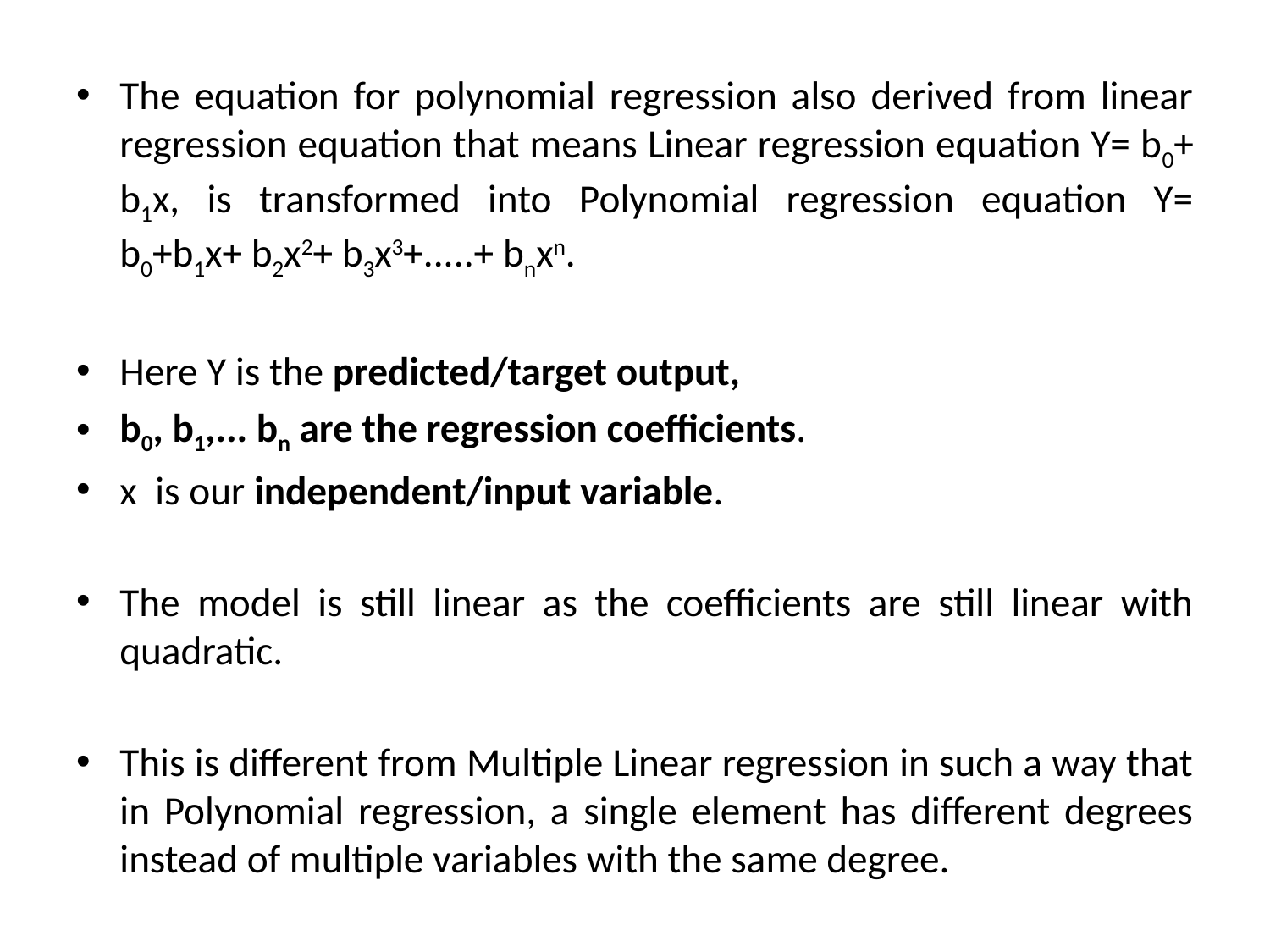

The equation for polynomial regression also derived from linear regression equation that means Linear regression equation Y= b0+ b1x, is transformed into Polynomial regression equation Y= b0+b1x+ b2x2+ b3x3+.....+ bnxn.

Here Y is the predicted/target output,
b0, b1,... bn are the regression coefficients.
x  is our independent/input variable.

The model is still linear as the coefficients are still linear with quadratic.

This is different from Multiple Linear regression in such a way that in Polynomial regression, a single element has different degrees instead of multiple variables with the same degree.